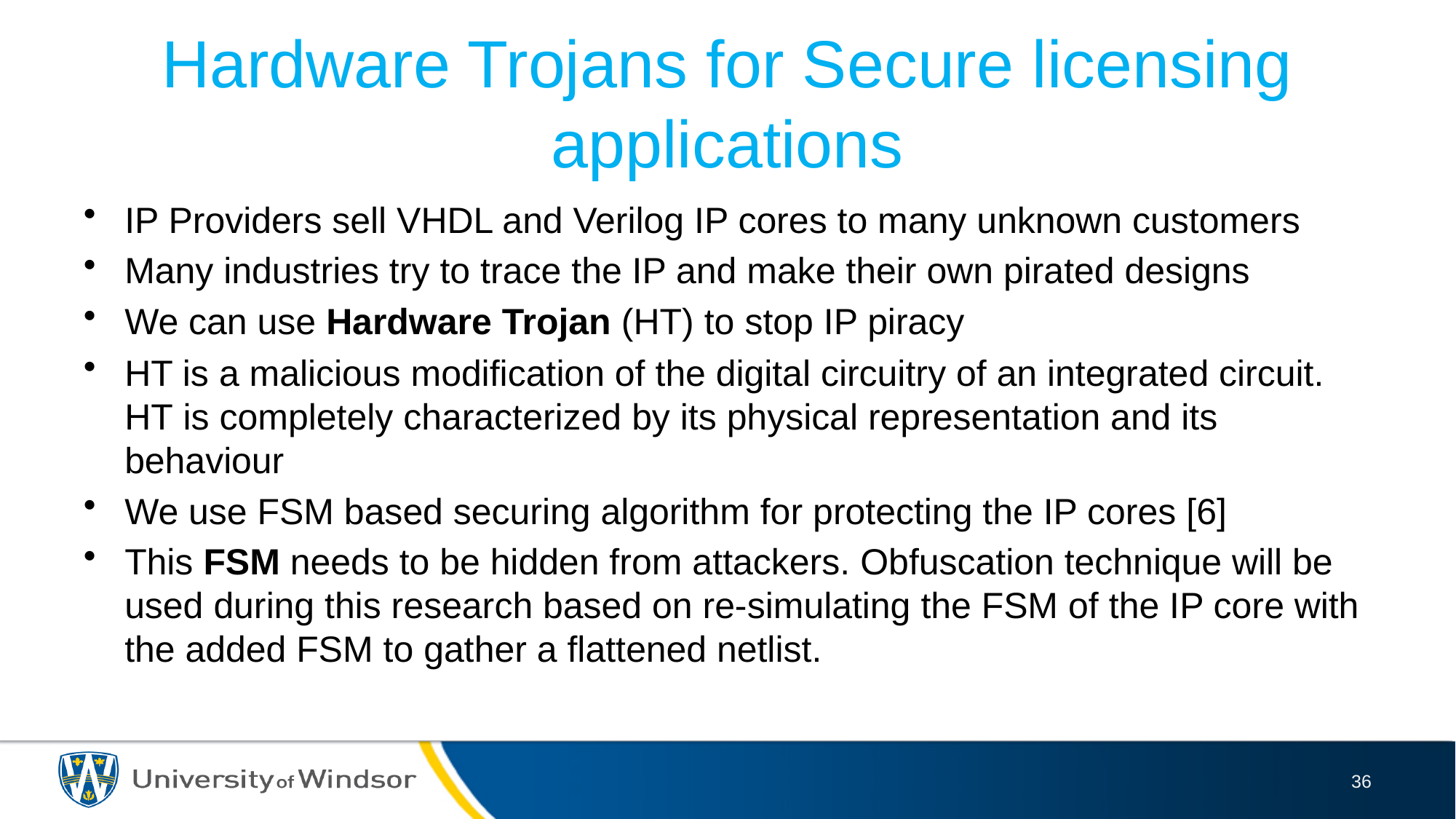

# Hardware Trojans for Secure licensing applications
IP Providers sell VHDL and Verilog IP cores to many unknown customers
Many industries try to trace the IP and make their own pirated designs
We can use Hardware Trojan (HT) to stop IP piracy
HT is a malicious modification of the digital circuitry of an integrated circuit. HT is completely characterized by its physical representation and its behaviour
We use FSM based securing algorithm for protecting the IP cores [6]
This FSM needs to be hidden from attackers. Obfuscation technique will be used during this research based on re-simulating the FSM of the IP core with the added FSM to gather a flattened netlist.

36